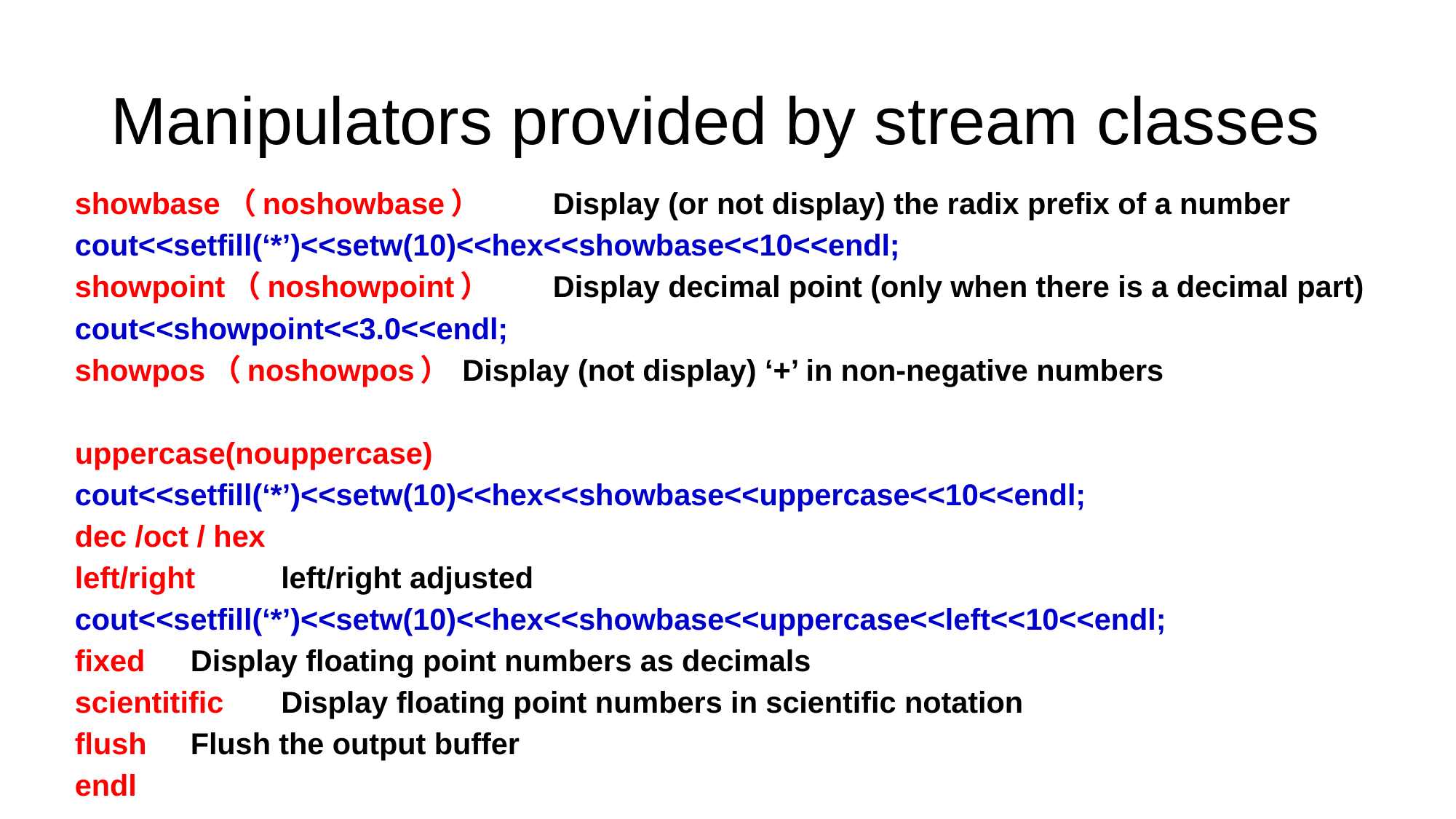

# Manipulators provided by stream classes

showbase（noshowbase）	Display (or not display) the radix prefix of a number
cout<<setfill(‘*’)<<setw(10)<<hex<<showbase<<10<<endl;
showpoint（noshowpoint）	Display decimal point (only when there is a decimal part)
cout<<showpoint<<3.0<<endl;
showpos（noshowpos）	Display (not display) ‘+’ in non-negative numbers

uppercase(nouppercase)
cout<<setfill(‘*’)<<setw(10)<<hex<<showbase<<uppercase<<10<<endl;
dec /oct / hex
left/right		left/right adjusted
cout<<setfill(‘*’)<<setw(10)<<hex<<showbase<<uppercase<<left<<10<<endl;
fixed			Display floating point numbers as decimals
scientitific		Display floating point numbers in scientific notation
flush			Flush the output buffer
endl